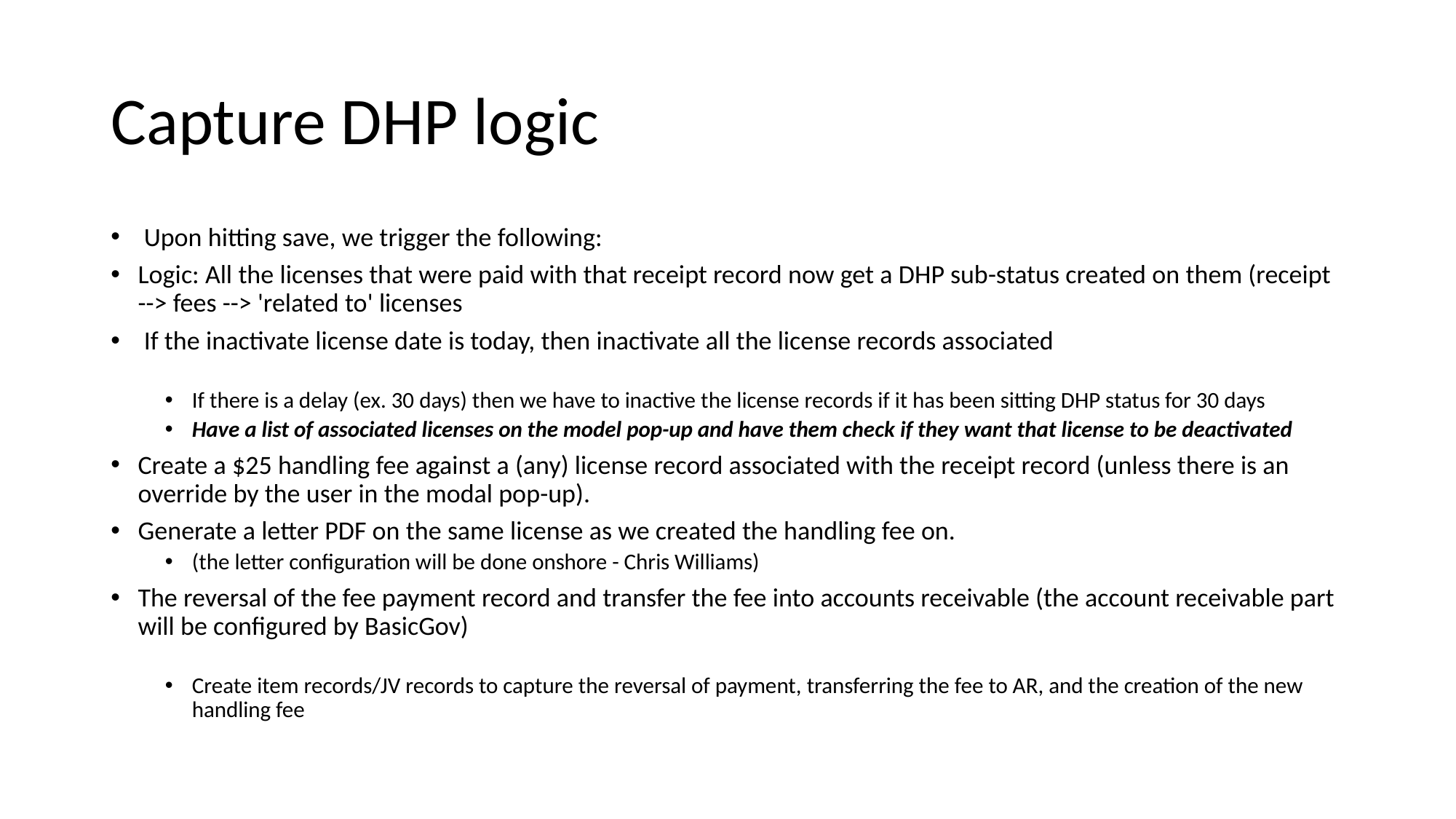

# Capture DHP logic
 Upon hitting save, we trigger the following:
Logic: All the licenses that were paid with that receipt record now get a DHP sub-status created on them (receipt --> fees --> 'related to' licenses
 If the inactivate license date is today, then inactivate all the license records associated
If there is a delay (ex. 30 days) then we have to inactive the license records if it has been sitting DHP status for 30 days
Have a list of associated licenses on the model pop-up and have them check if they want that license to be deactivated
Create a $25 handling fee against a (any) license record associated with the receipt record (unless there is an override by the user in the modal pop-up).
Generate a letter PDF on the same license as we created the handling fee on.
(the letter configuration will be done onshore - Chris Williams)
The reversal of the fee payment record and transfer the fee into accounts receivable (the account receivable part will be configured by BasicGov)
Create item records/JV records to capture the reversal of payment, transferring the fee to AR, and the creation of the new handling fee